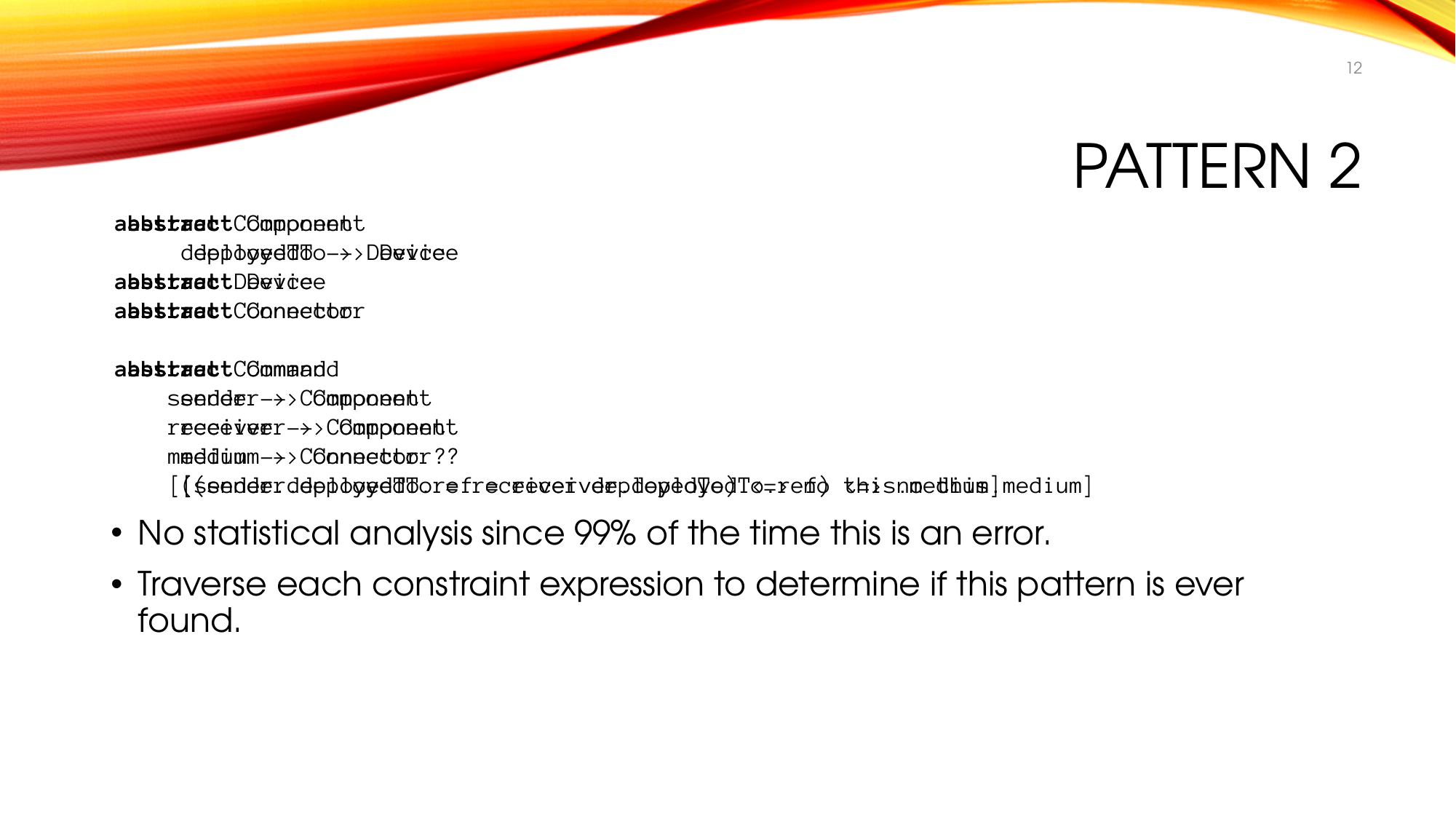

12
# Pattern 2
abstract Component
     deployedTo -> Device
abstract Device
abstract Connector

abstract Command
    sender -> Component
    receiver -> Component
    medium -> Connector ?
    [(sender.deployedTo = receiver.deployedTo) <=> no this.medium]
abstract Component
     deployedTo -> Device
abstract Device
abstract Connector

abstract Command
    sender -> Component
    receiver -> Component
    medium -> Connector ?
    [(sender.deployedTo.ref = receiver.deployedTo.ref) <=> no this.medium]
No statistical analysis since 99% of the time this is an error.
Traverse each constraint expression to determine if this pattern is ever found.